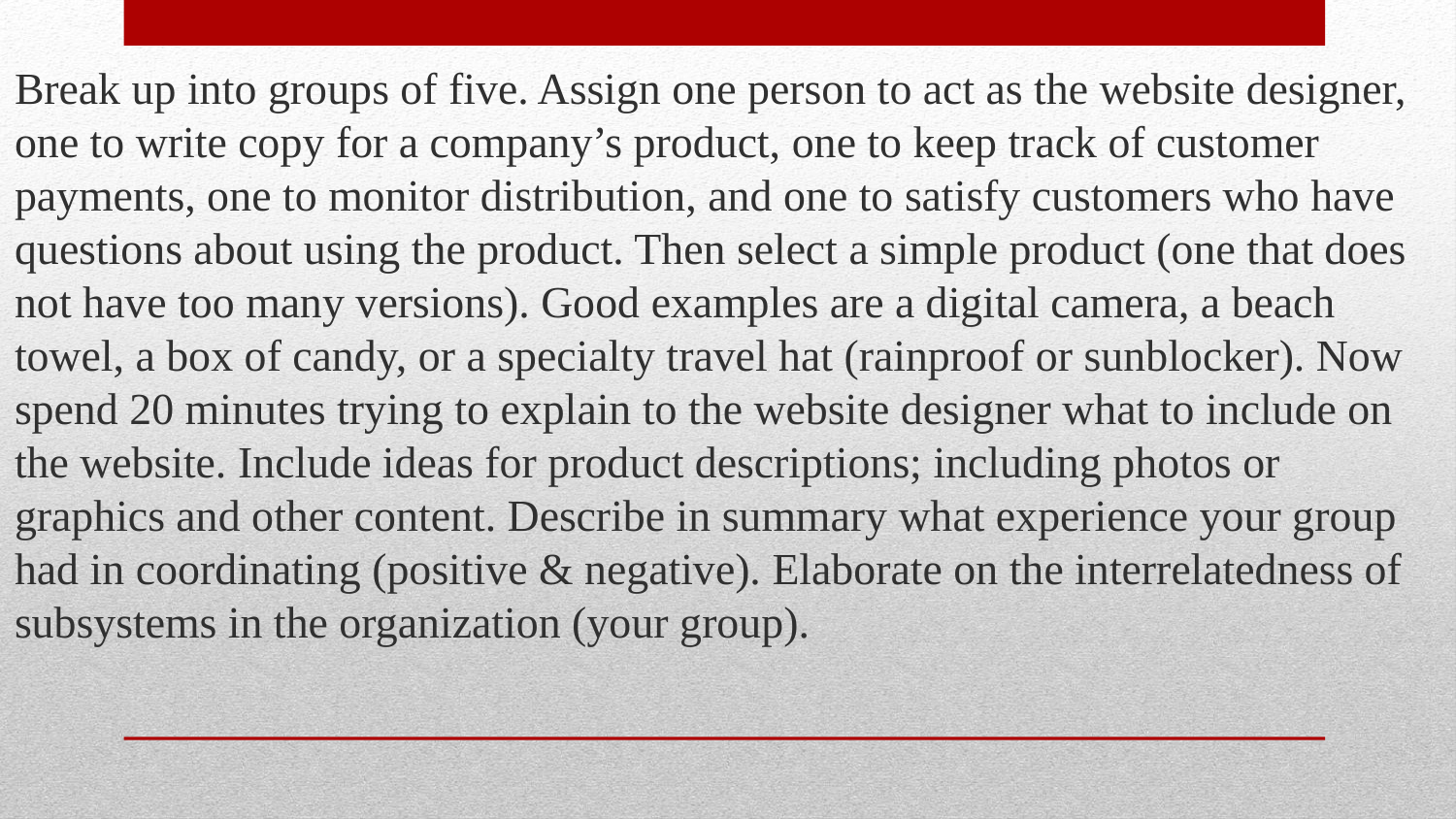

Break up into groups of five. Assign one person to act as the website designer, one to write copy for a company’s product, one to keep track of customer payments, one to monitor distribution, and one to satisfy customers who have questions about using the product. Then select a simple product (one that does not have too many versions). Good examples are a digital camera, a beach towel, a box of candy, or a specialty travel hat (rainproof or sunblocker). Now spend 20 minutes trying to explain to the website designer what to include on the website. Include ideas for product descriptions; including photos or graphics and other content. Describe in summary what experience your group had in coordinating (positive & negative). Elaborate on the interrelatedness of subsystems in the organization (your group).